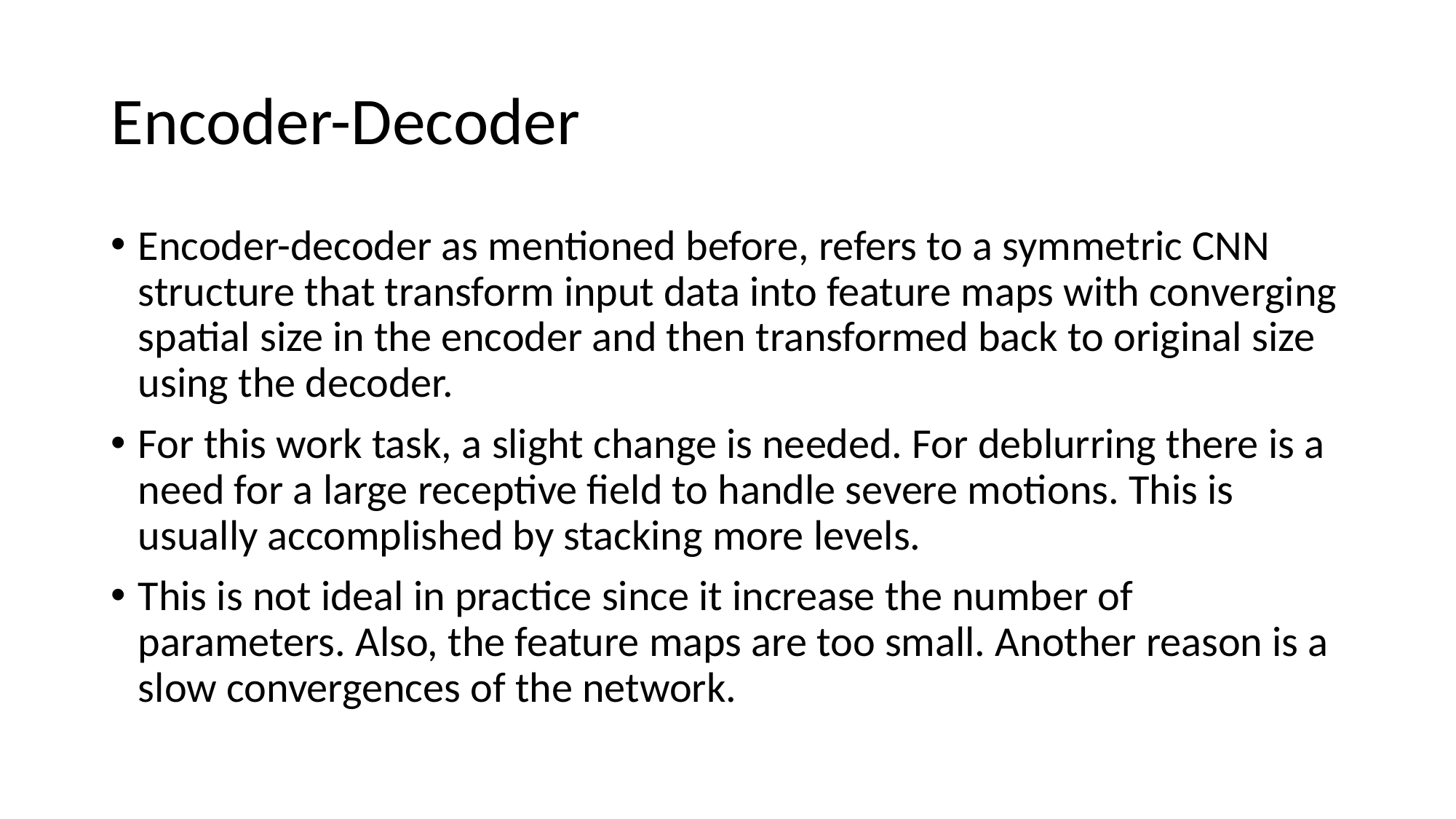

# Encoder-Decoder
Encoder-decoder as mentioned before, refers to a symmetric CNN structure that transform input data into feature maps with converging spatial size in the encoder and then transformed back to original size using the decoder.
For this work task, a slight change is needed. For deblurring there is a need for a large receptive field to handle severe motions. This is usually accomplished by stacking more levels.
This is not ideal in practice since it increase the number of parameters. Also, the feature maps are too small. Another reason is a slow convergences of the network.